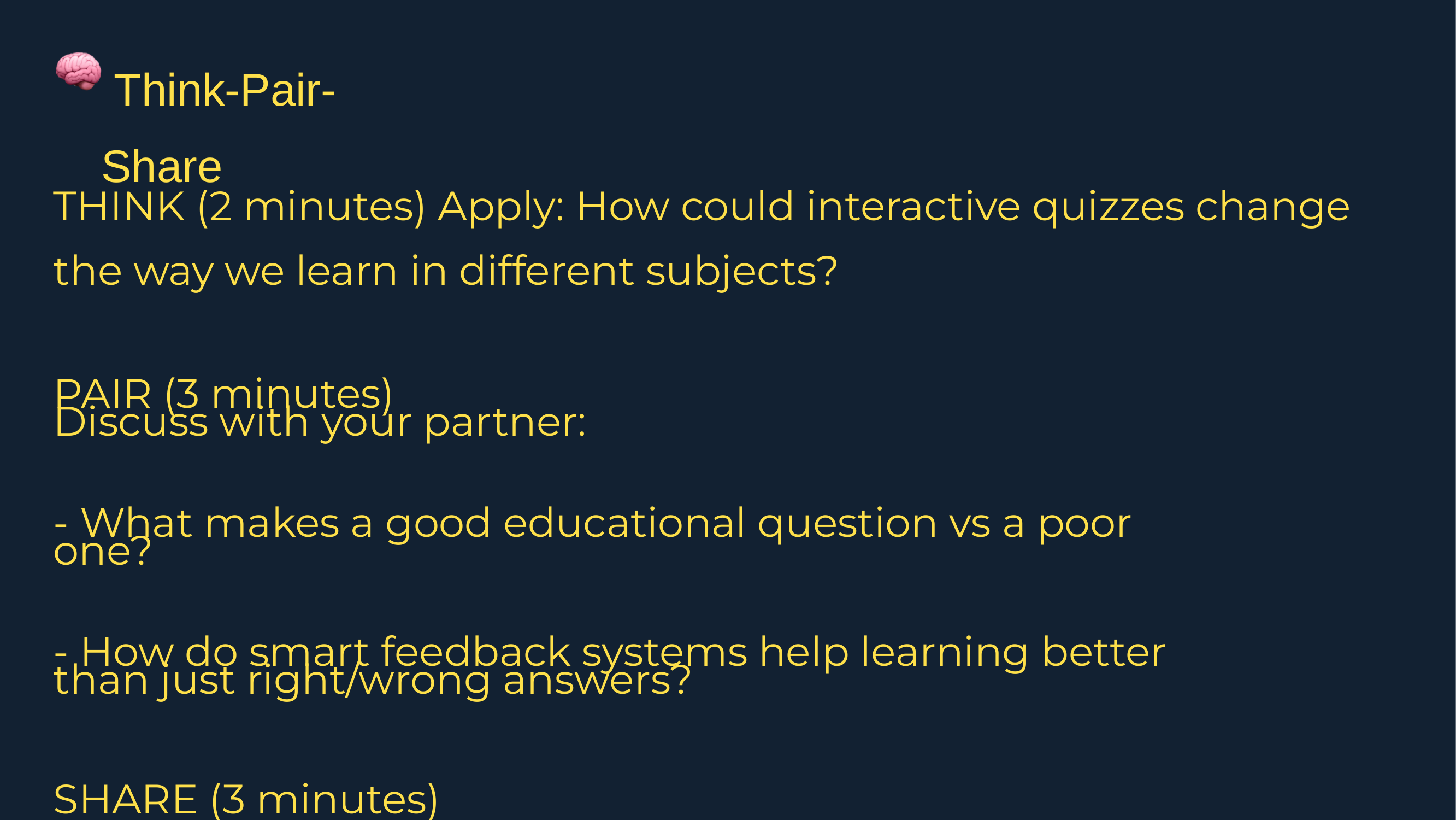

Think-Pair-Share

THINK (2 minutes) Apply: How could interactive quizzes change the way we learn in different subjects?
PAIR (3 minutes)
Discuss with your partner:
- What makes a good educational question vs a poor
one?
- How do smart feedback systems help learning better
than just right/wrong answers?
SHARE (3 minutes)